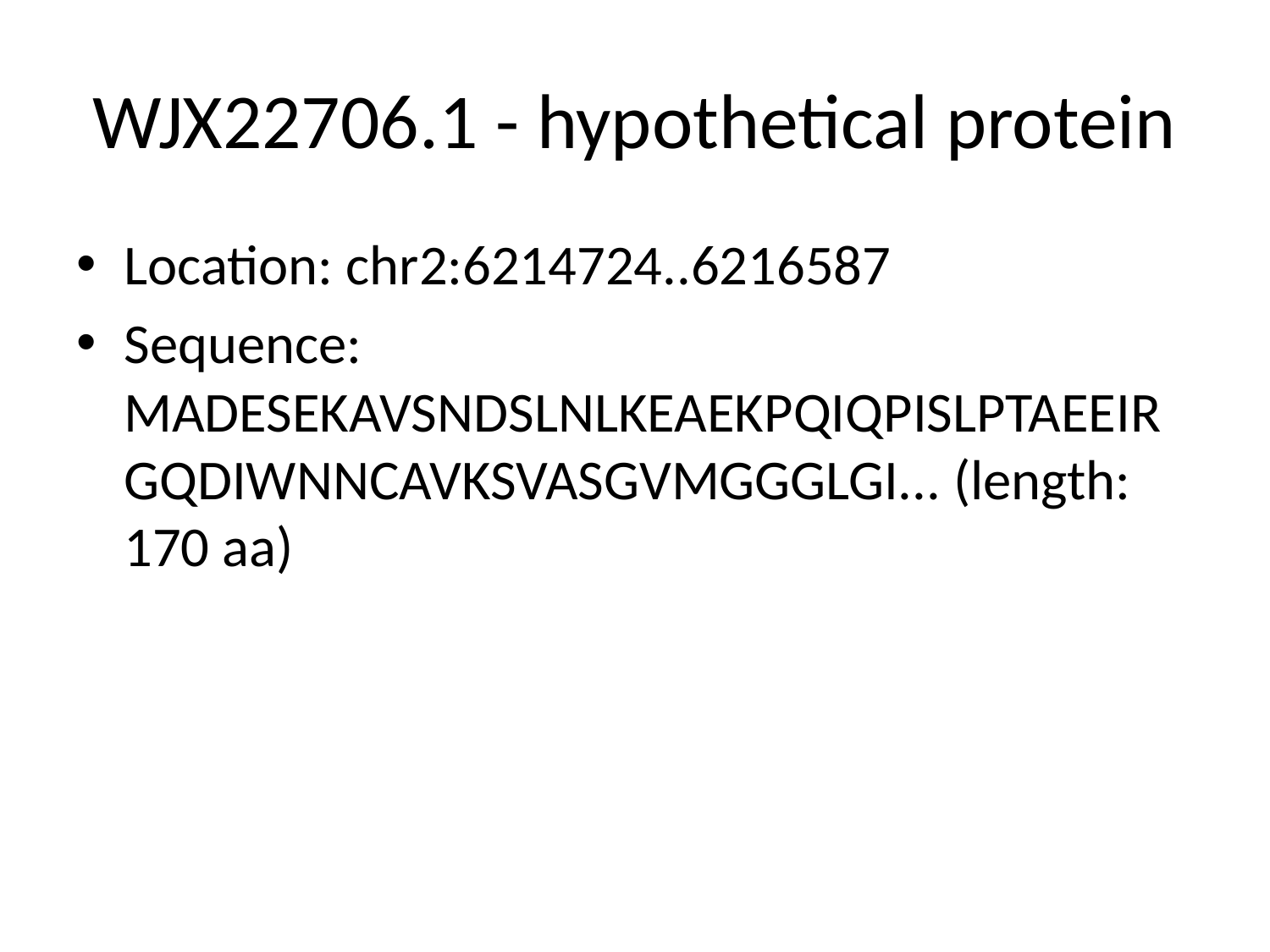

# WJX22706.1 - hypothetical protein
Location: chr2:6214724..6216587
Sequence: MADESEKAVSNDSLNLKEAEKPQIQPISLPTAEEIRGQDIWNNCAVKSVASGVMGGGLGI... (length: 170 aa)